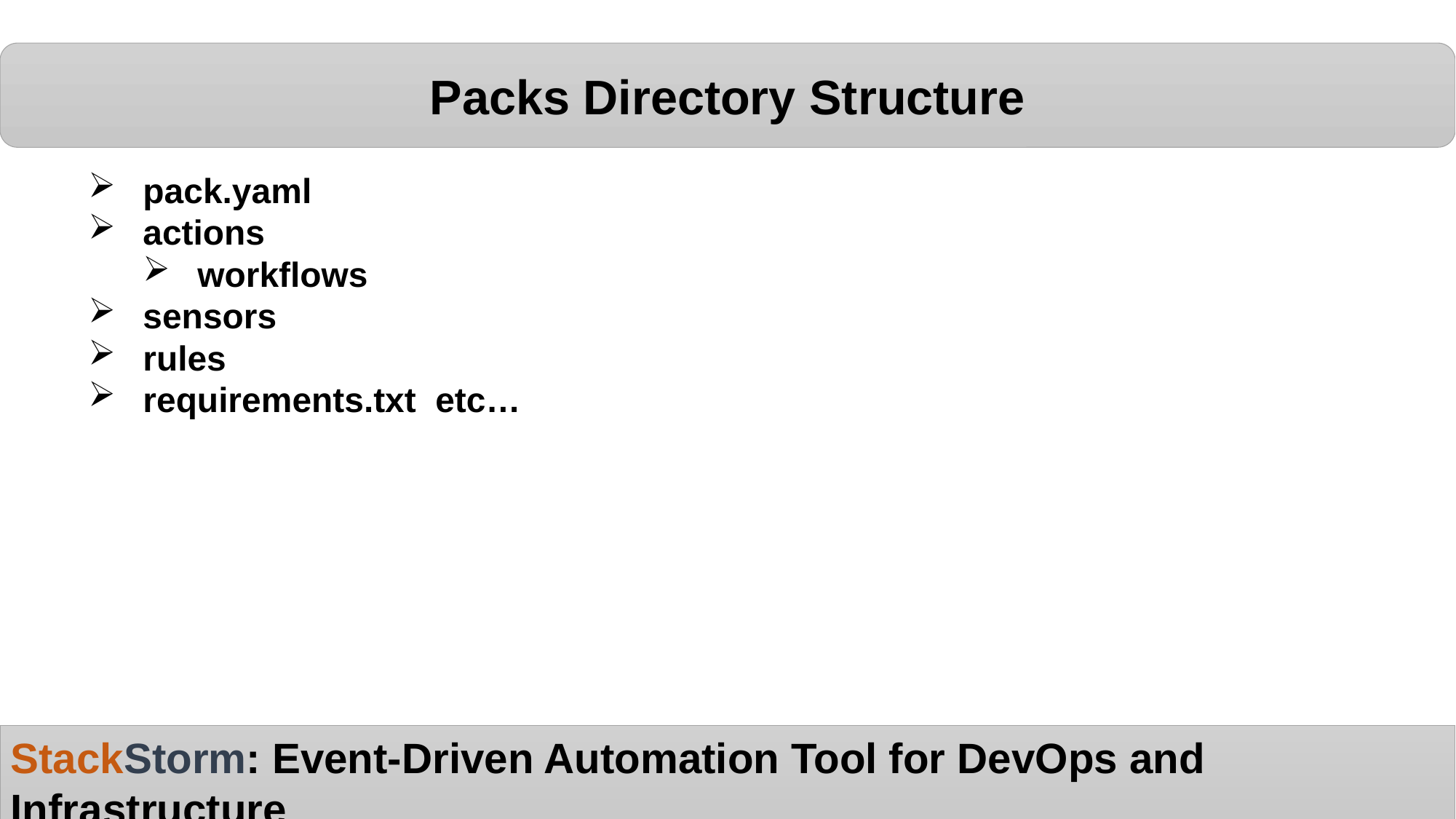

Packs Directory Structure
pack.yaml
actions
workflows
sensors
rules
requirements.txt  etc…
StackStorm: Event-Driven Automation Tool for DevOps and Infrastructure